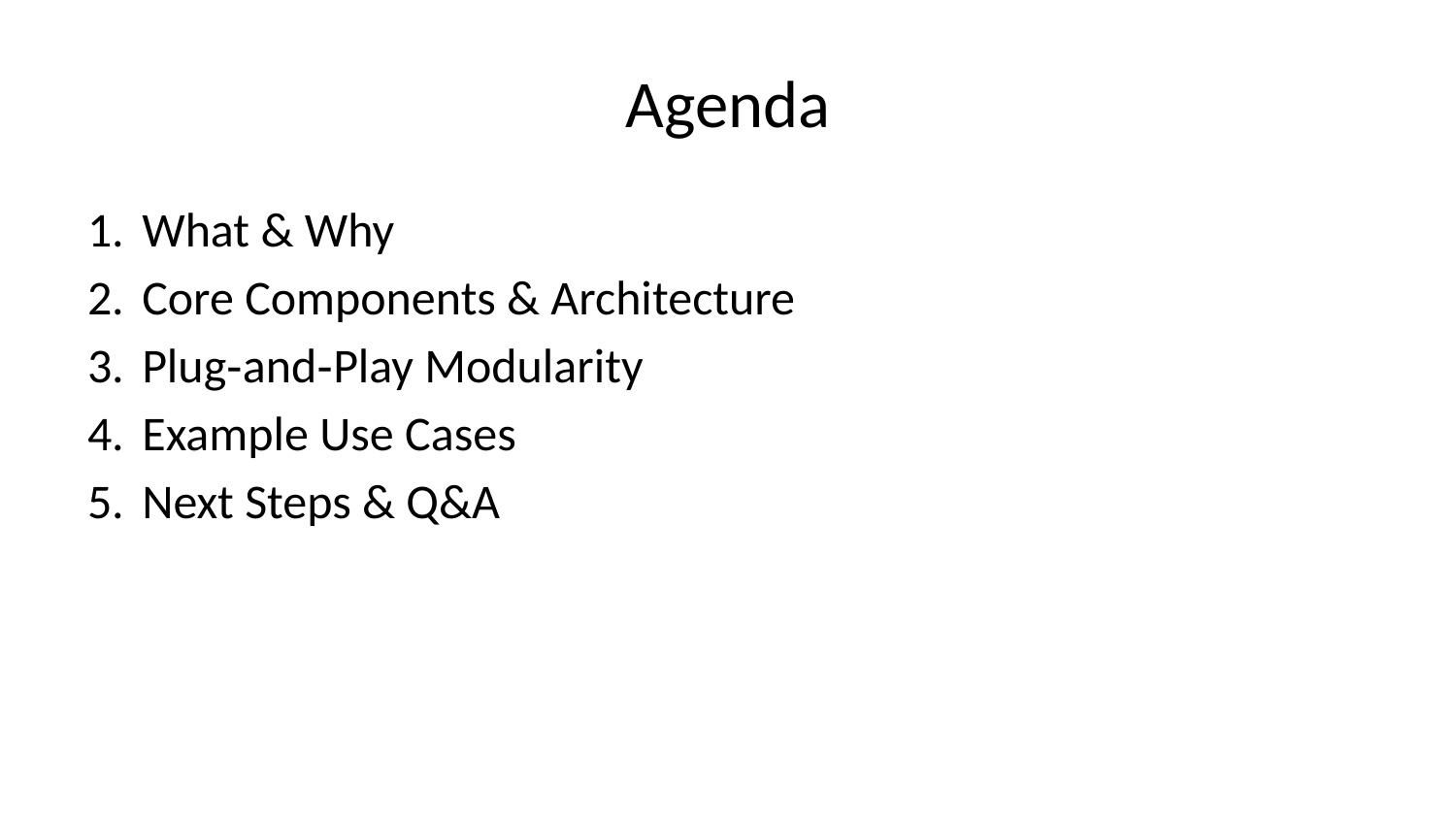

# Agenda
What & Why
Core Components & Architecture
Plug‑and‑Play Modularity
Example Use Cases
Next Steps & Q&A